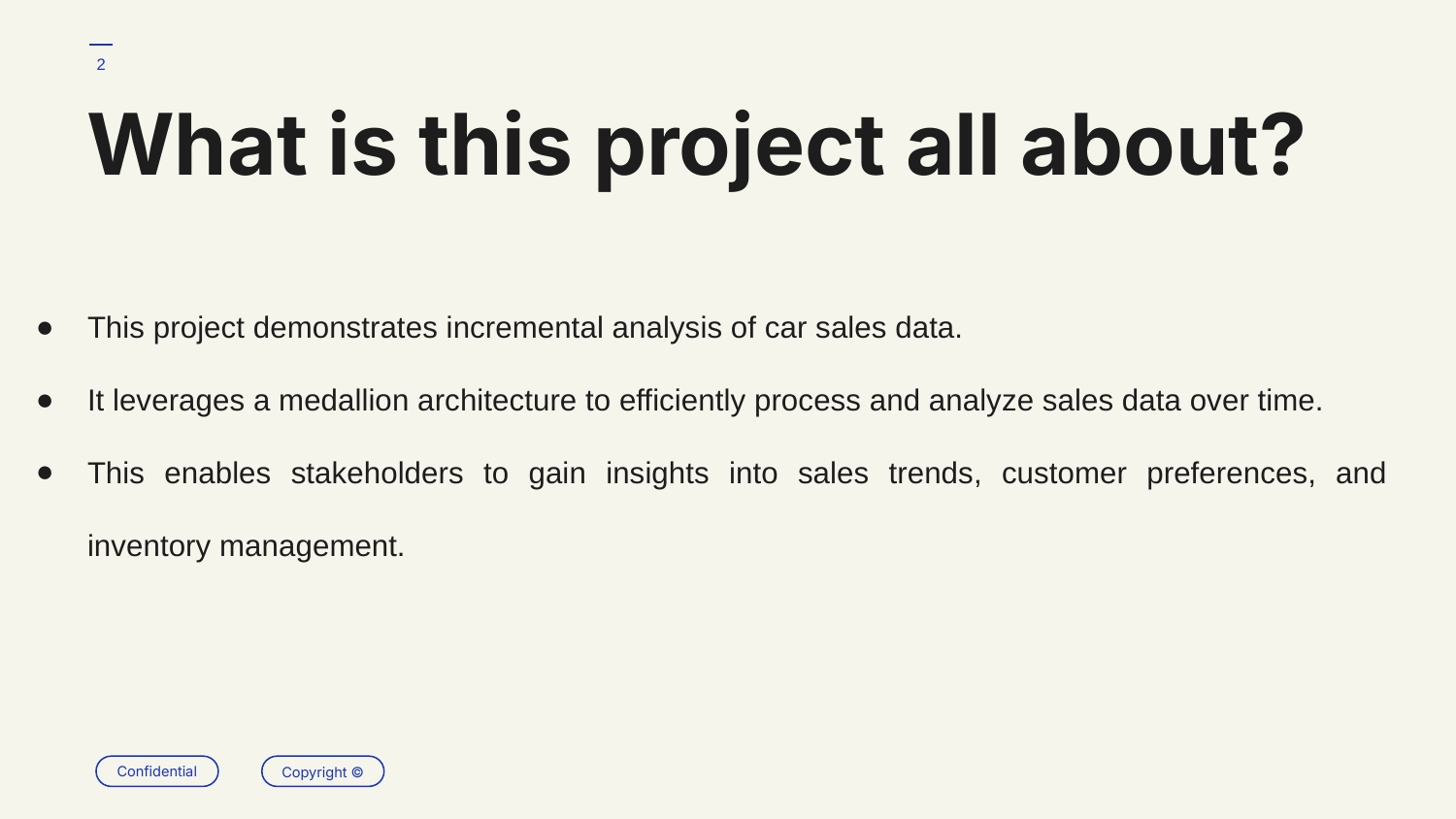

2
# What is this project all about?
This project demonstrates incremental analysis of car sales data.
It leverages a medallion architecture to efficiently process and analyze sales data over time.
This enables stakeholders to gain insights into sales trends, customer preferences, and inventory management.